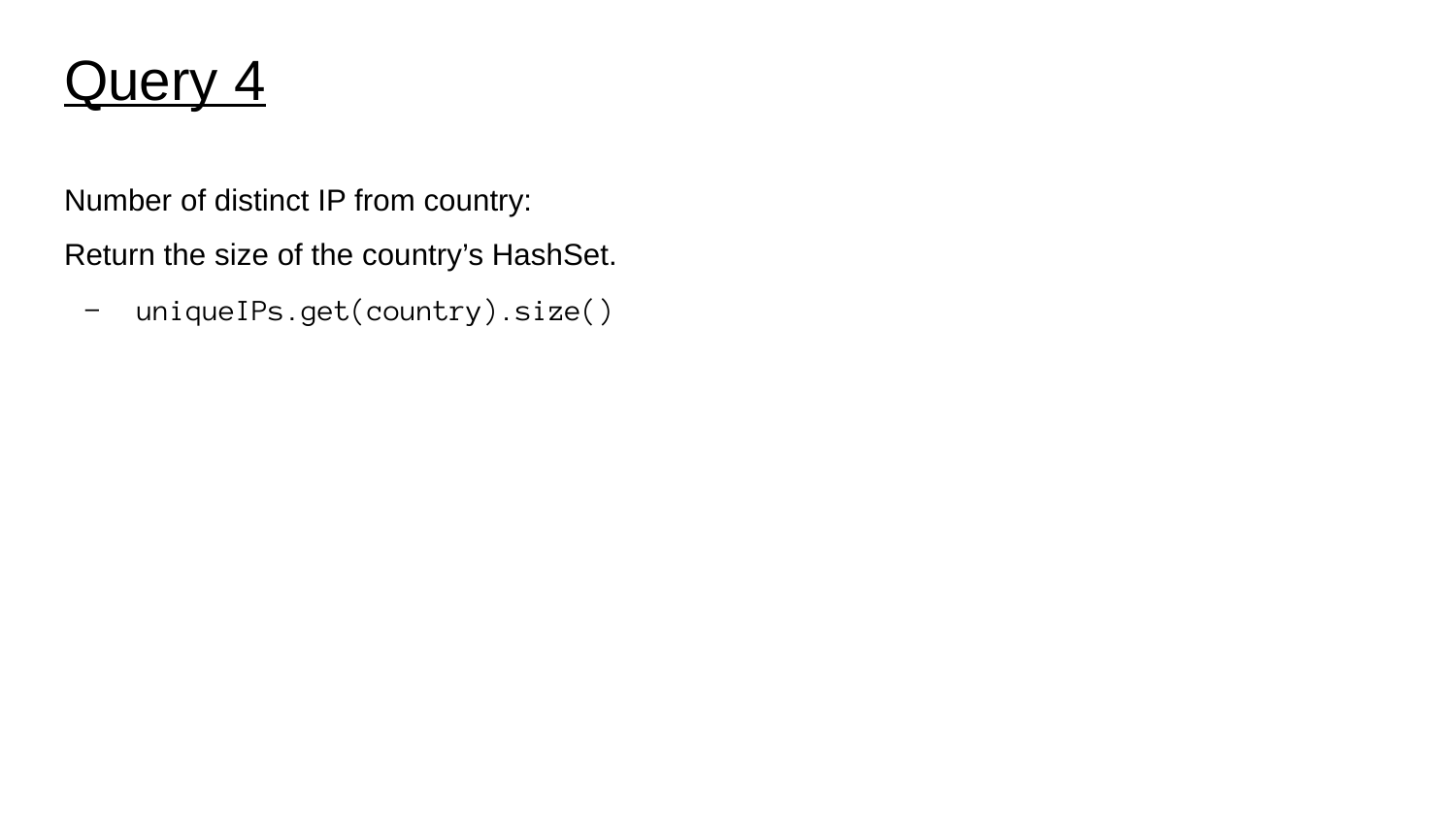

# Query 4
Number of distinct IP from country:
Return the size of the country’s HashSet.
uniqueIPs.get(country).size()